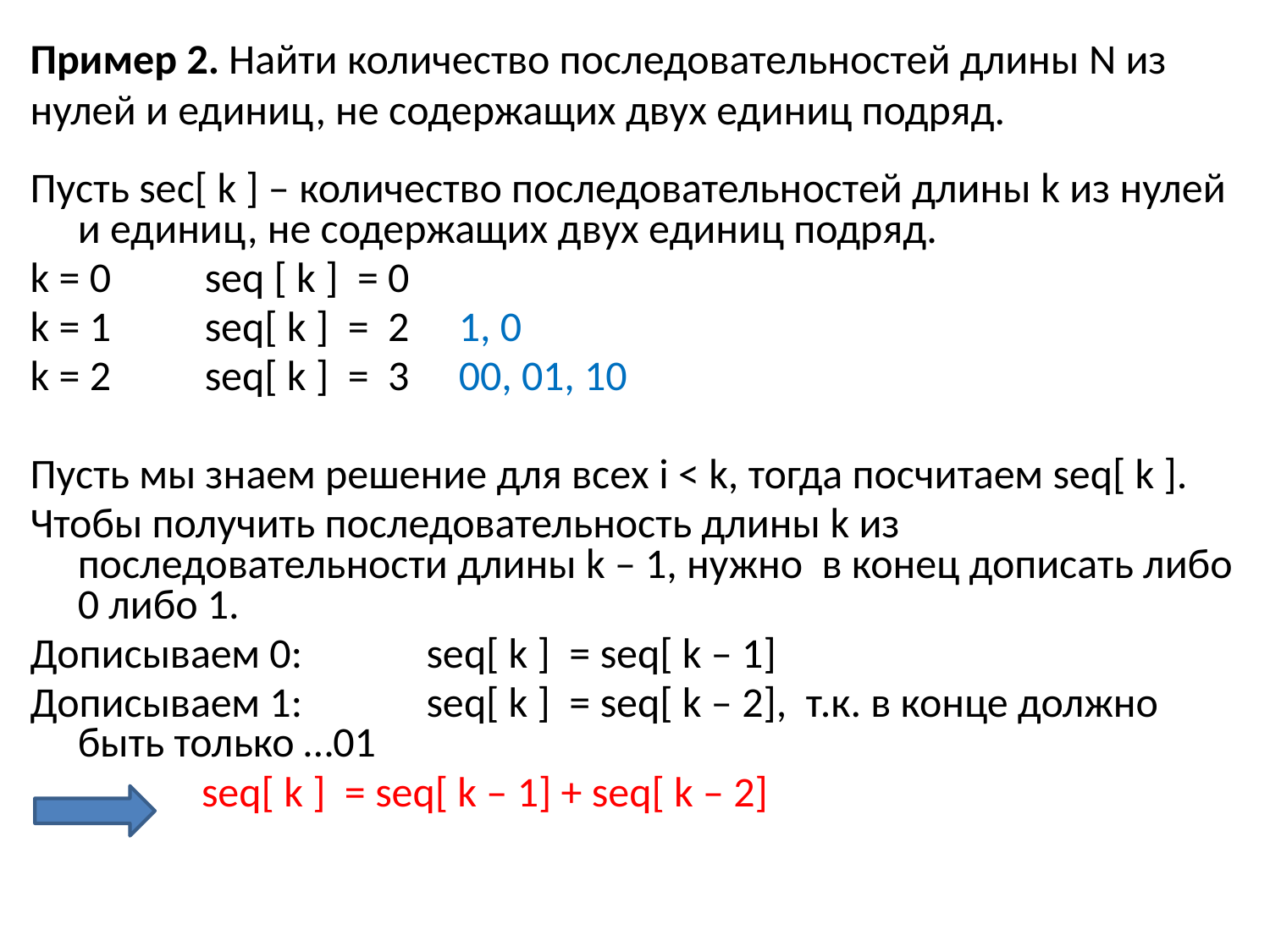

# Пример 2. Найти количество последовательностей длины N из нулей и единиц, не содержащих двух единиц подряд.
Пусть sec[ k ] – количество последовательностей длины k из нулей и единиц, не содержащих двух единиц подряд.
k = 0	seq [ k ]  = 0
k = 1 	seq[ k ]  =  2 	1, 0
k = 2 	seq[ k ]  =  3	00, 01, 10

Пусть мы знаем решение для всех i < k, тогда посчитаем seq[ k ].
Чтобы получить последовательность длины k из последовательности длины k – 1, нужно  в конец дописать либо 0 либо 1.
Дописываем 0:             seq[ k ]  = seq[ k – 1]
Дописываем 1:             seq[ k ]  = seq[ k – 2],  т.к. в конце должно быть только …01
	             seq[ k ]  = seq[ k – 1] + seq[ k – 2]